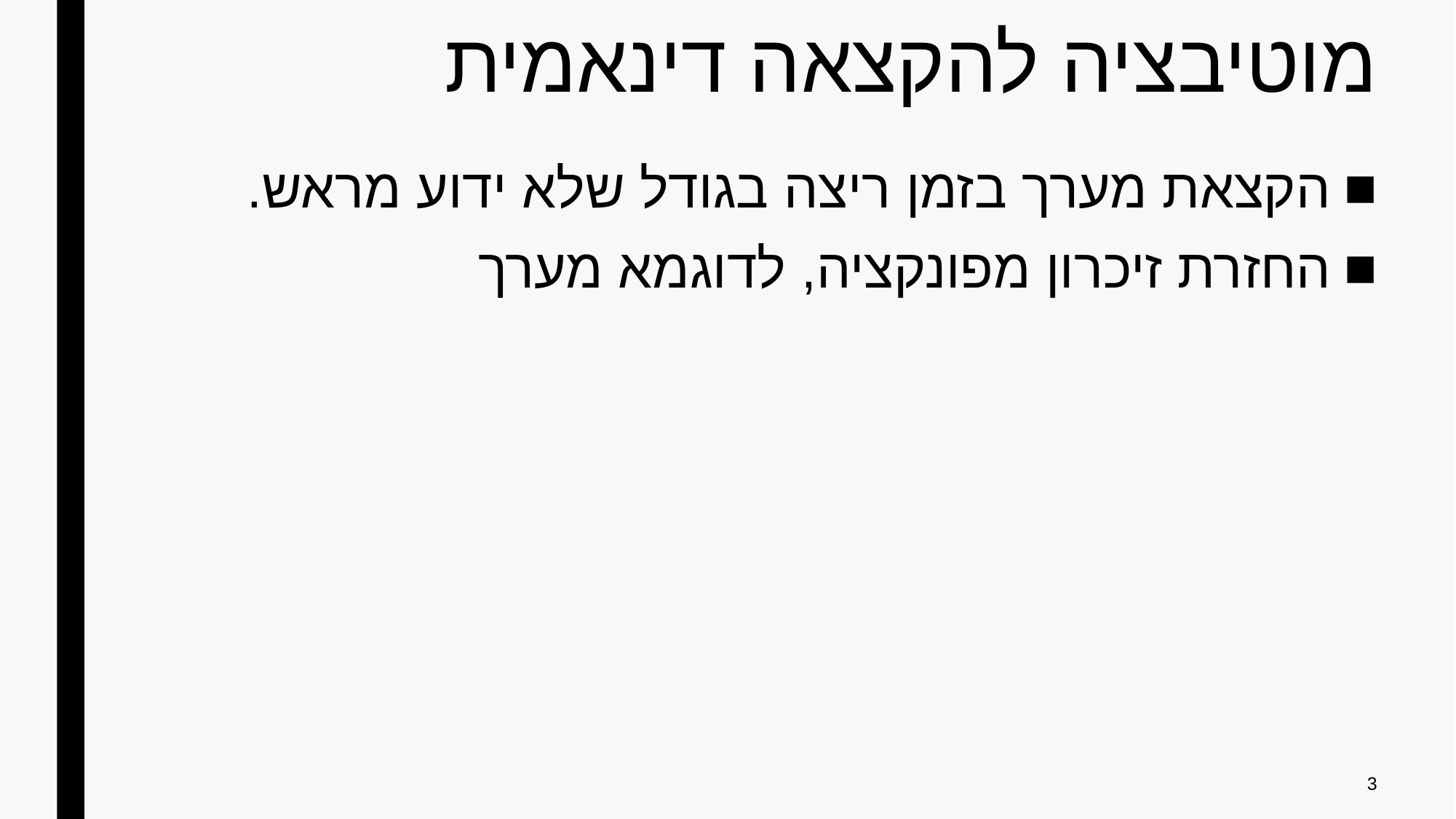

# מוטיבציה להקצאה דינאמית
הקצאת מערך בזמן ריצה בגודל שלא ידוע מראש.
החזרת זיכרון מפונקציה, לדוגמא מערך

3